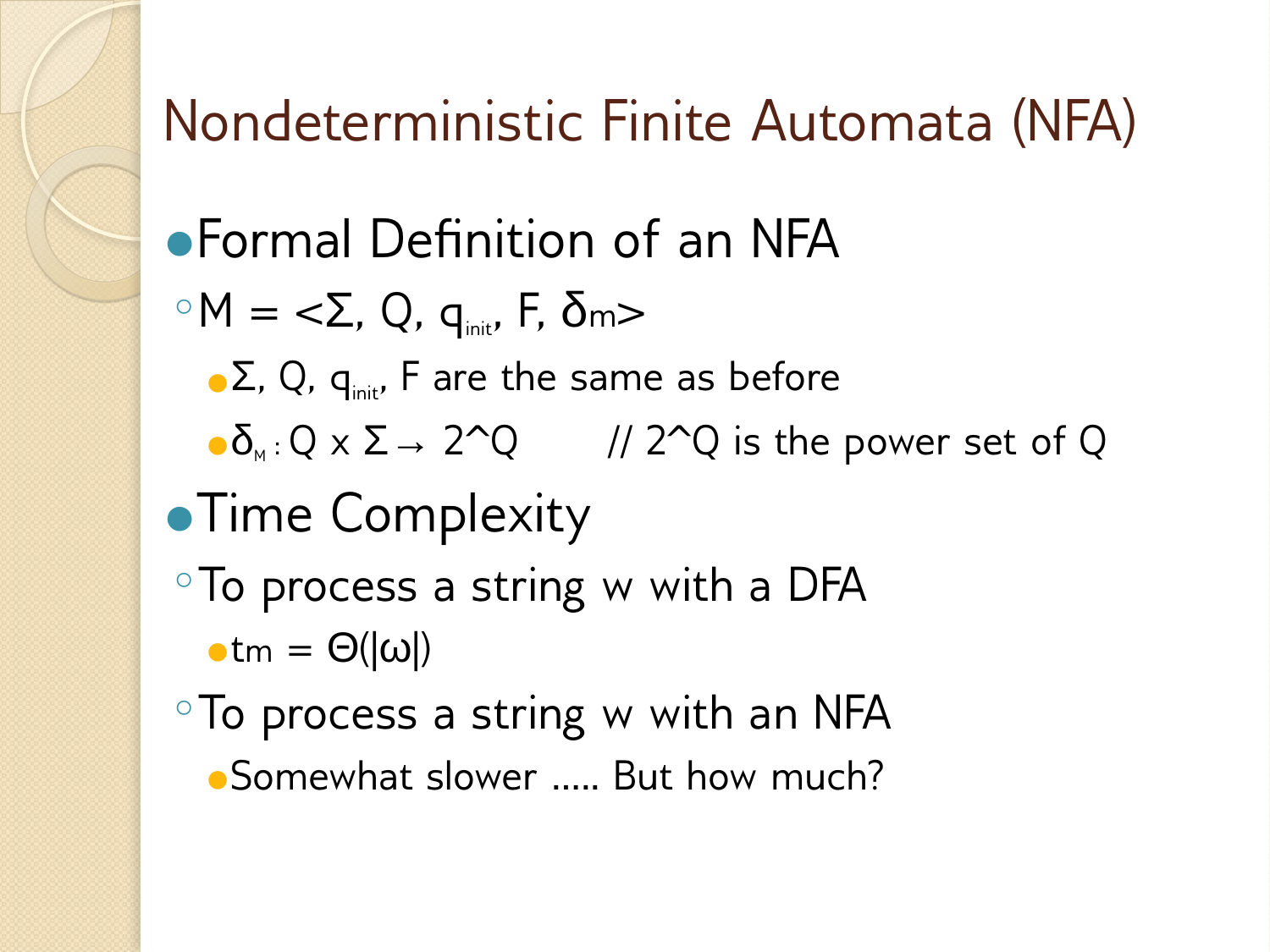

# Nondeterministic Finite Automata (NFA)
Formal Definition of an NFA
M = <Σ, Q, qinit, F, δm>
Σ, Q, qinit, F are the same as before
δM : Q x Σ→ 2^Q	// 2^Q is the power set of Q
Time Complexity
To process a string w with a DFA
tm = Θ(|ω|)
To process a string w with an NFA
Somewhat slower ….. But how much?